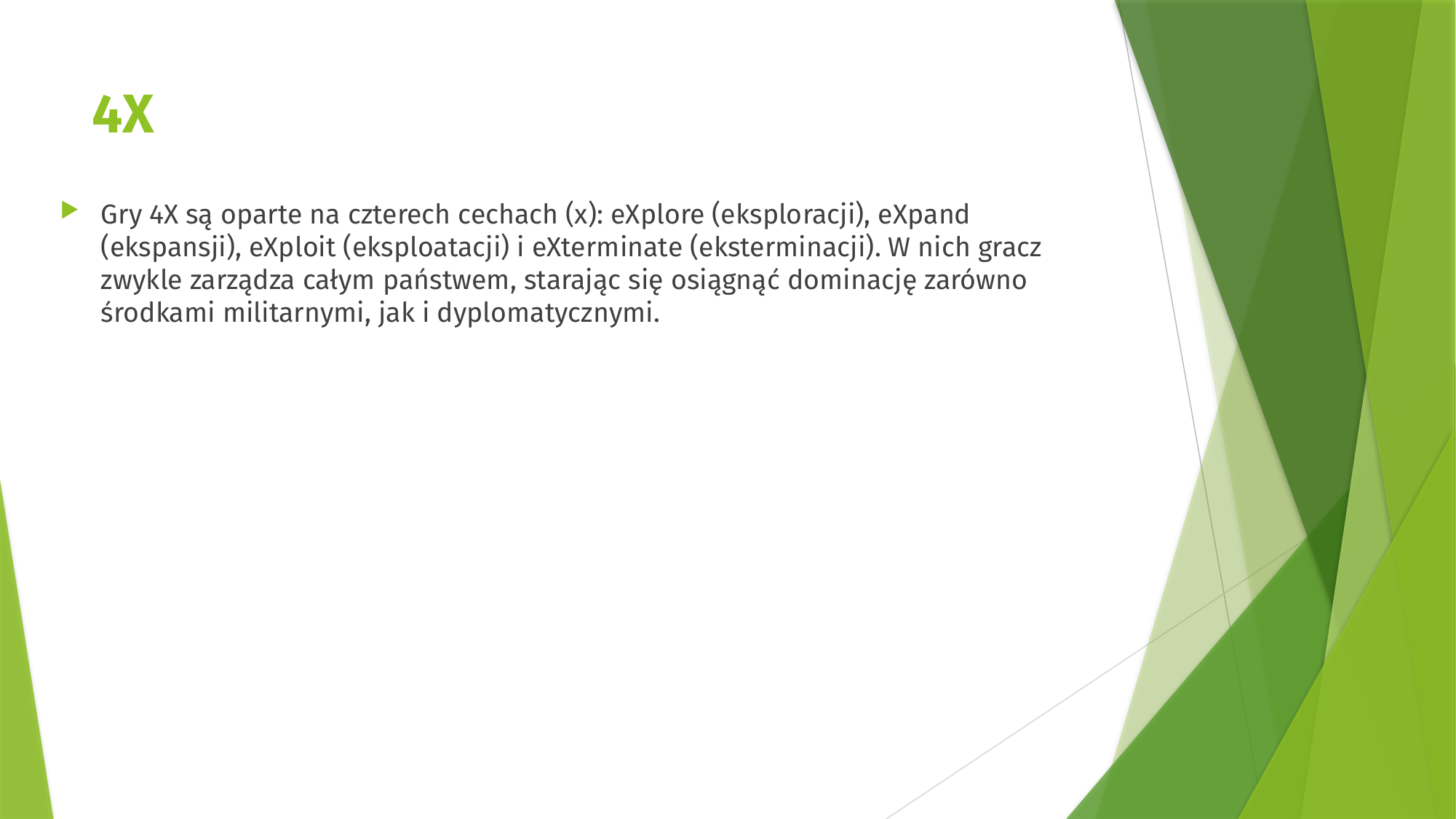

# 4X
Gry 4X są oparte na czterech cechach (x): eXplore (eksploracji), eXpand (ekspansji), eXploit (eksploatacji) i eXterminate (eksterminacji). W nich gracz zwykle zarządza całym państwem, starając się osiągnąć dominację zarówno środkami militarnymi, jak i dyplomatycznymi.